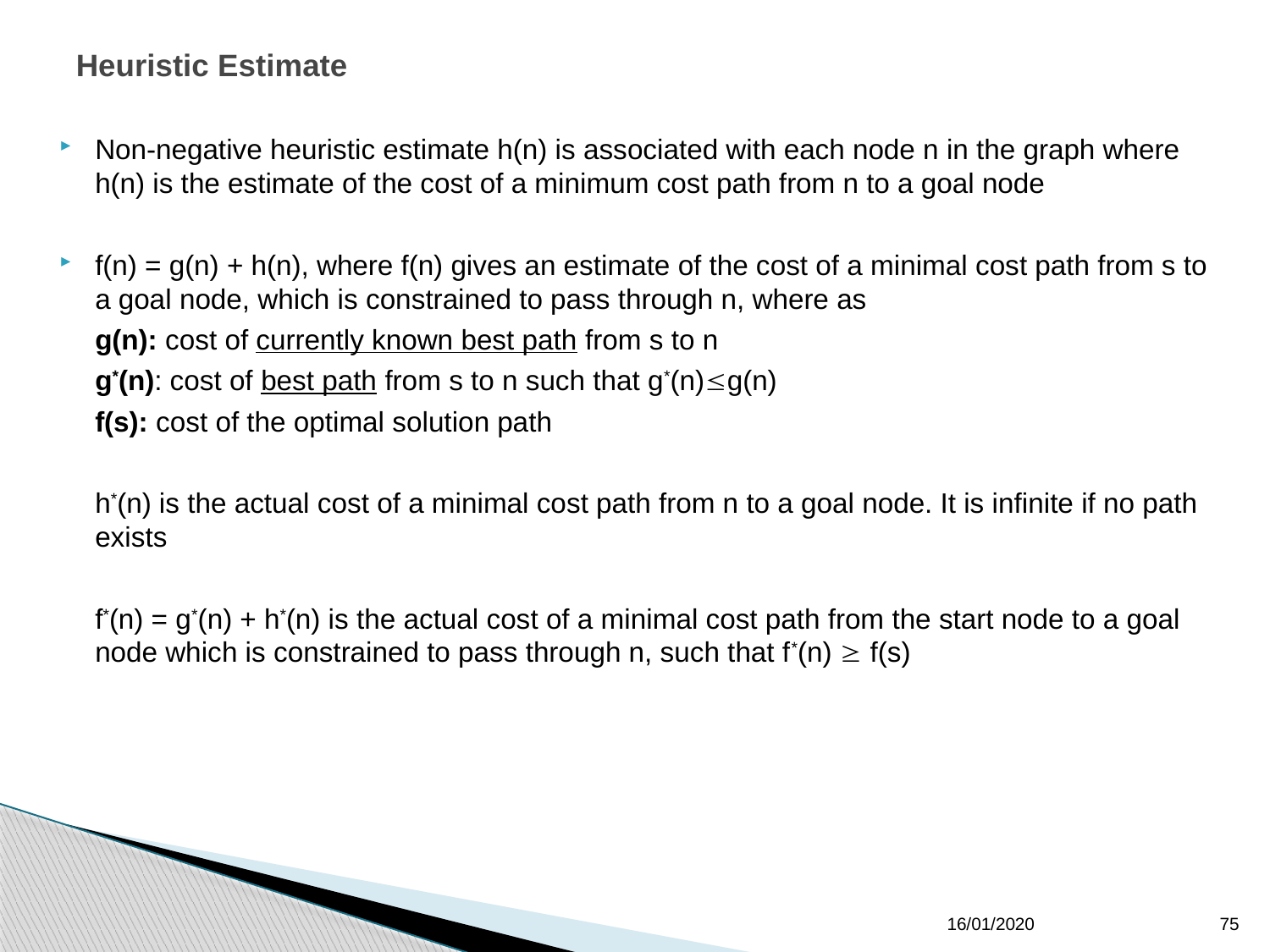

# Heuristic Estimate

Non-negative heuristic estimate h(n) is associated with each node n in the graph where h(n) is the estimate of the cost of a minimum cost path from n to a goal node

f(n) = g(n) + h(n), where f(n) gives an estimate of the cost of a minimal cost path from s to a goal node, which is constrained to pass through n, where as
	g(n): cost of currently known best path from s to n
	g*(n): cost of best path from s to n such that g*(n)≤g(n)
	f(s): cost of the optimal solution path

	h*(n) is the actual cost of a minimal cost path from n to a goal node. It is infinite if no path exists

	f*(n) = g*(n) + h*(n) is the actual cost of a minimal cost path from the start node to a goal node which is constrained to pass through n, such that f*(n) ≥ f(s)

16/01/2020
75